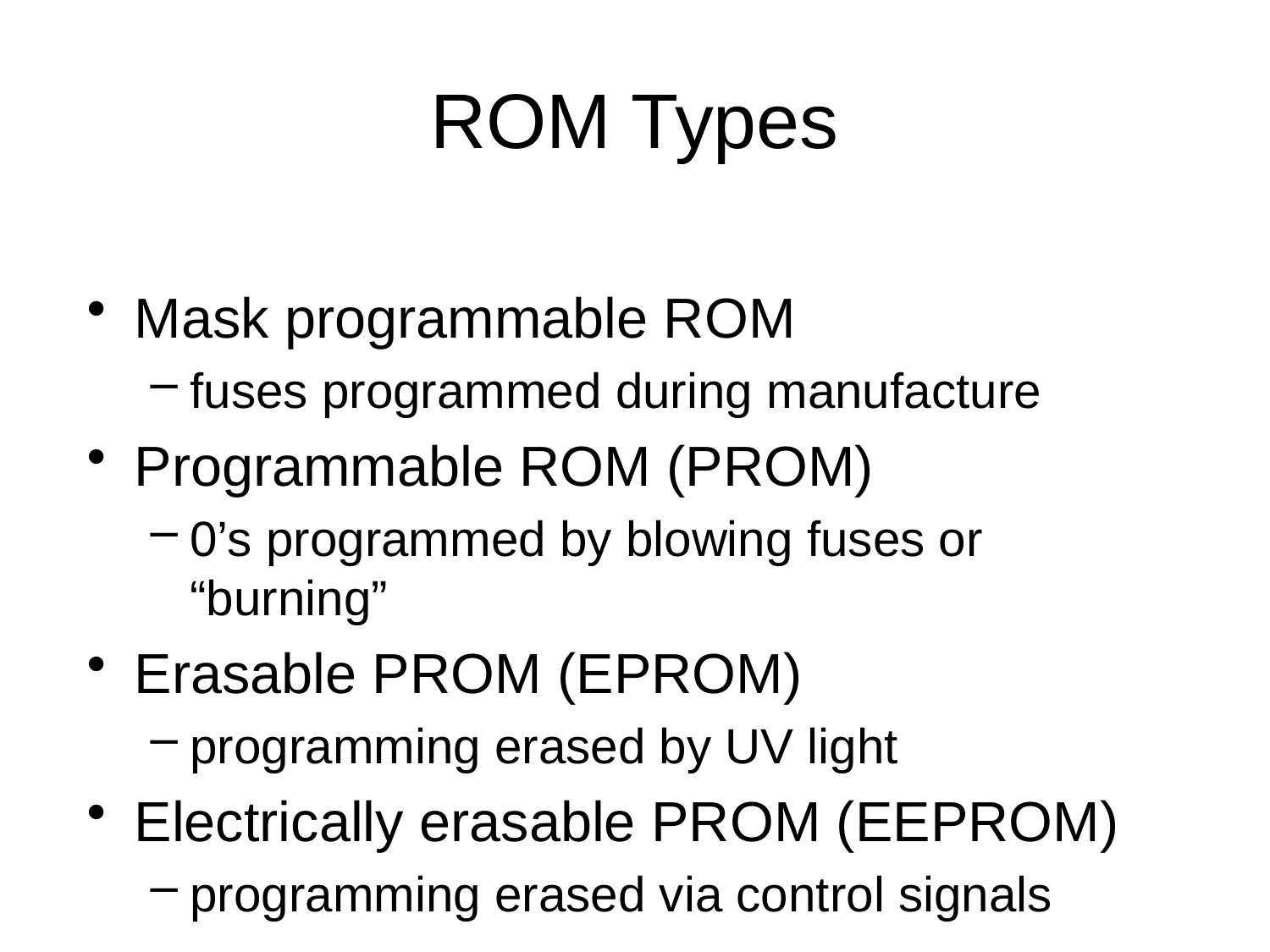

# ROM Types
Mask programmable ROM
fuses programmed during manufacture
Programmable ROM (PROM)
0’s programmed by blowing fuses or “burning”
Erasable PROM (EPROM)
programming erased by UV light
Electrically erasable PROM (EEPROM)
programming erased via control signals